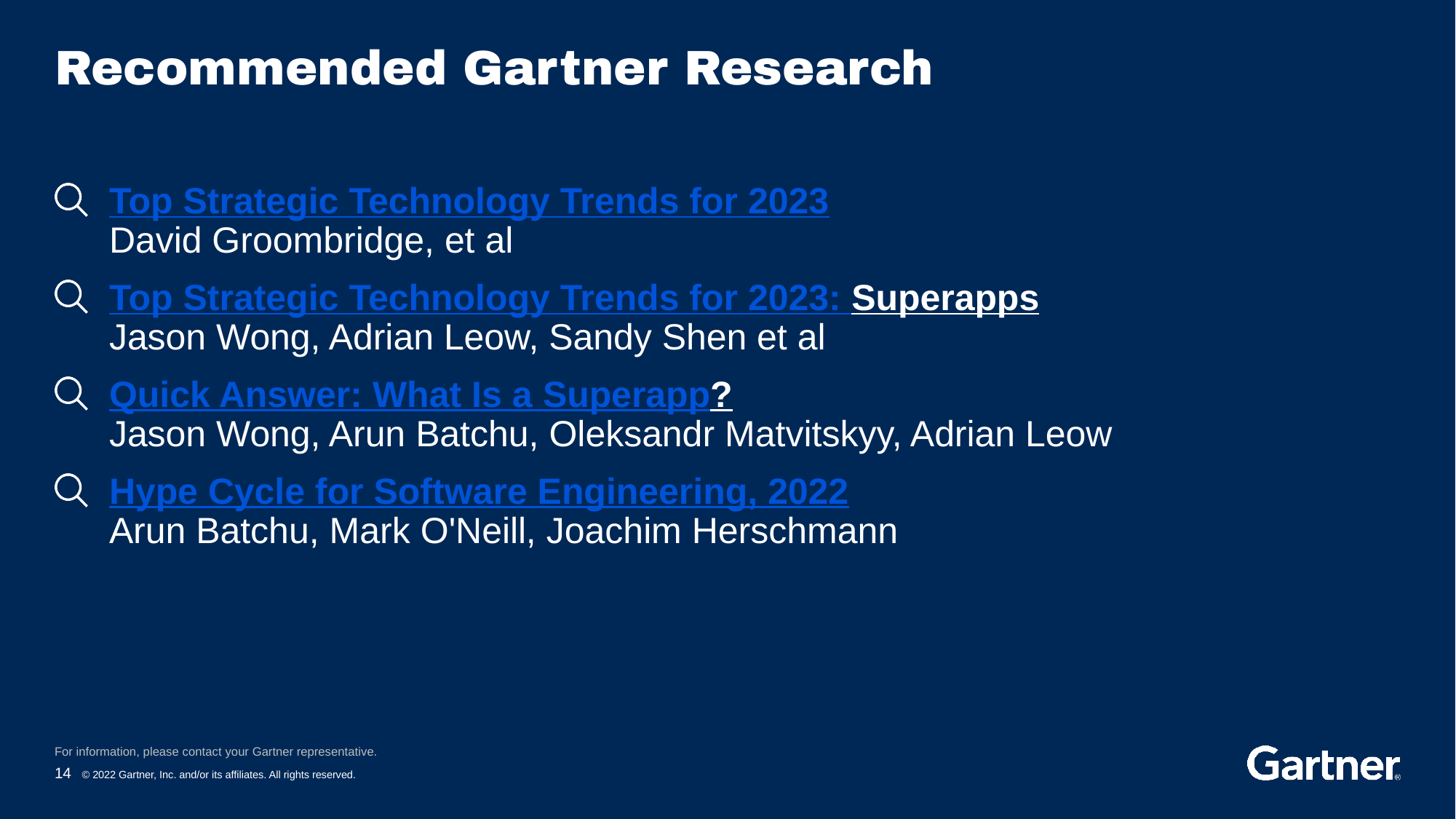

# Recommended Gartner Research
Top Strategic Technology Trends for 2023
David Groombridge, et al
Top Strategic Technology Trends for 2023: Superapps
Jason Wong, Adrian Leow, Sandy Shen et al
Quick Answer: What Is a Superapp?
Jason Wong, Arun Batchu, Oleksandr Matvitskyy, Adrian Leow
Hype Cycle for Software Engineering, 2022
Arun Batchu, Mark O'Neill, Joachim Herschmann